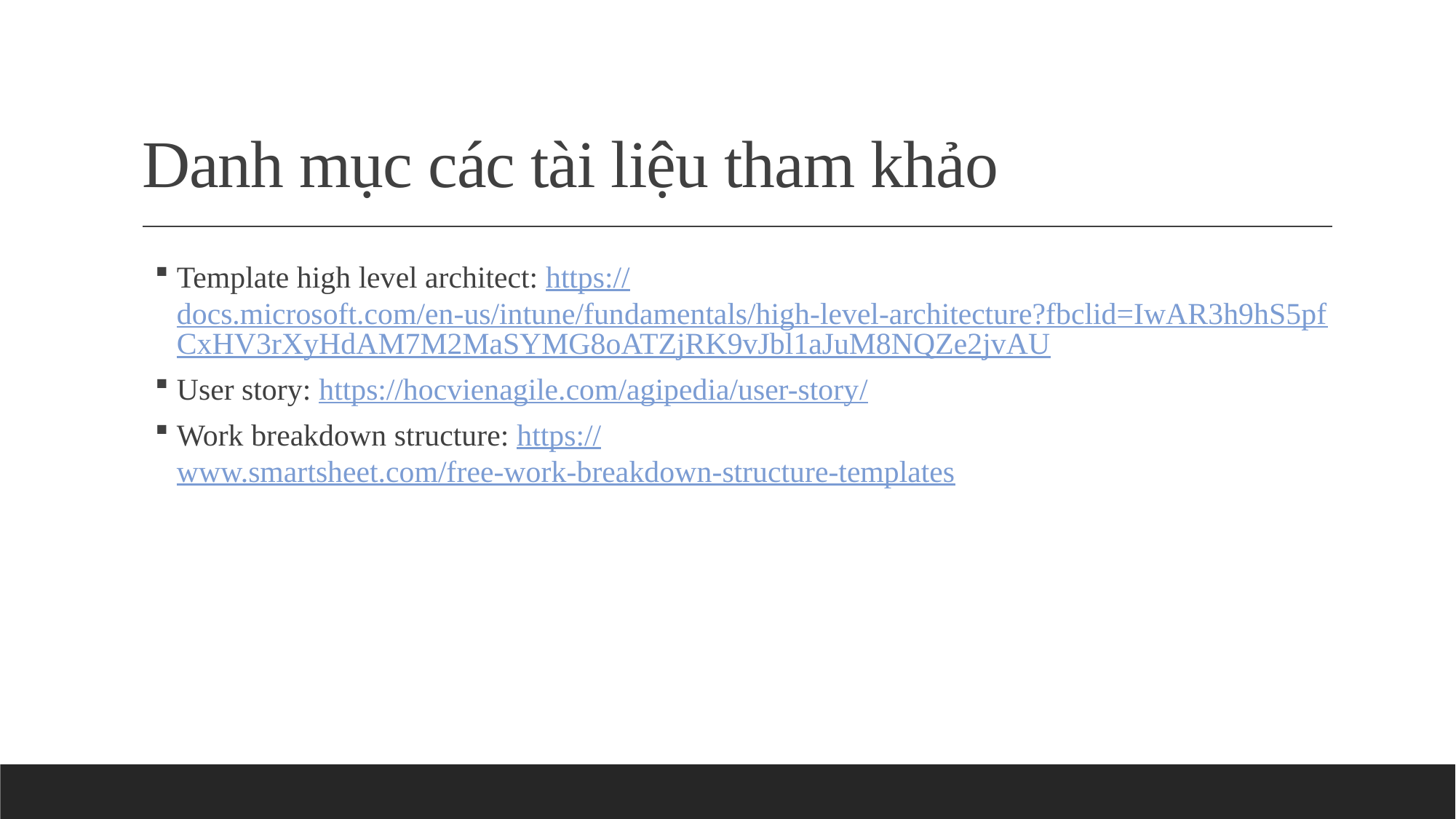

# Danh mục các tài liệu tham khảo
Template high level architect: https://docs.microsoft.com/en-us/intune/fundamentals/high-level-architecture?fbclid=IwAR3h9hS5pfCxHV3rXyHdAM7M2MaSYMG8oATZjRK9vJbl1aJuM8NQZe2jvAU
User story: https://hocvienagile.com/agipedia/user-story/
Work breakdown structure: https://www.smartsheet.com/free-work-breakdown-structure-templates